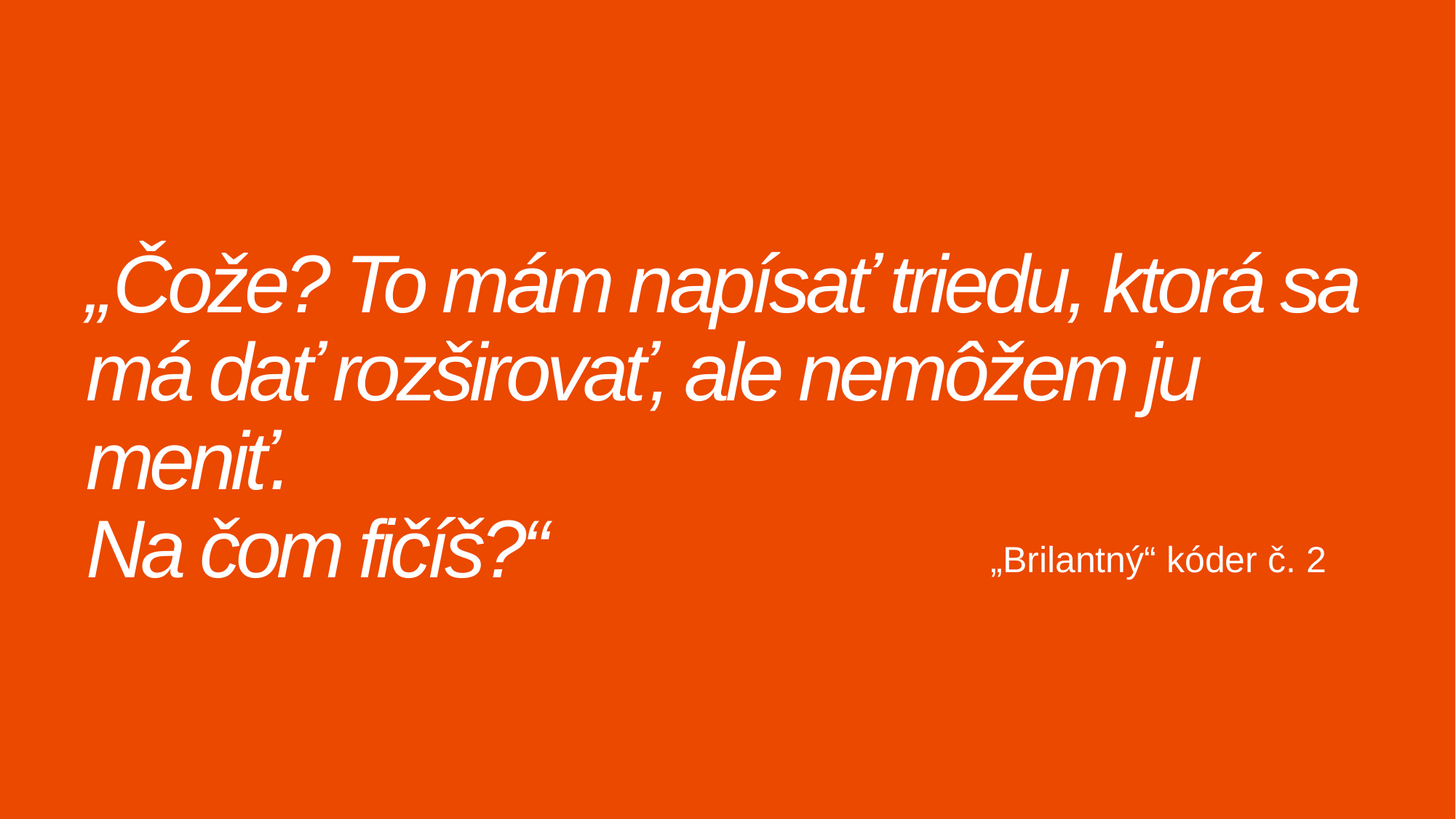

# „Čože? To mám napísať triedu, ktorá sa má dať rozširovať, ale nemôžem ju meniť. Na čom fičíš?“
„Brilantný“ kóder č. 2